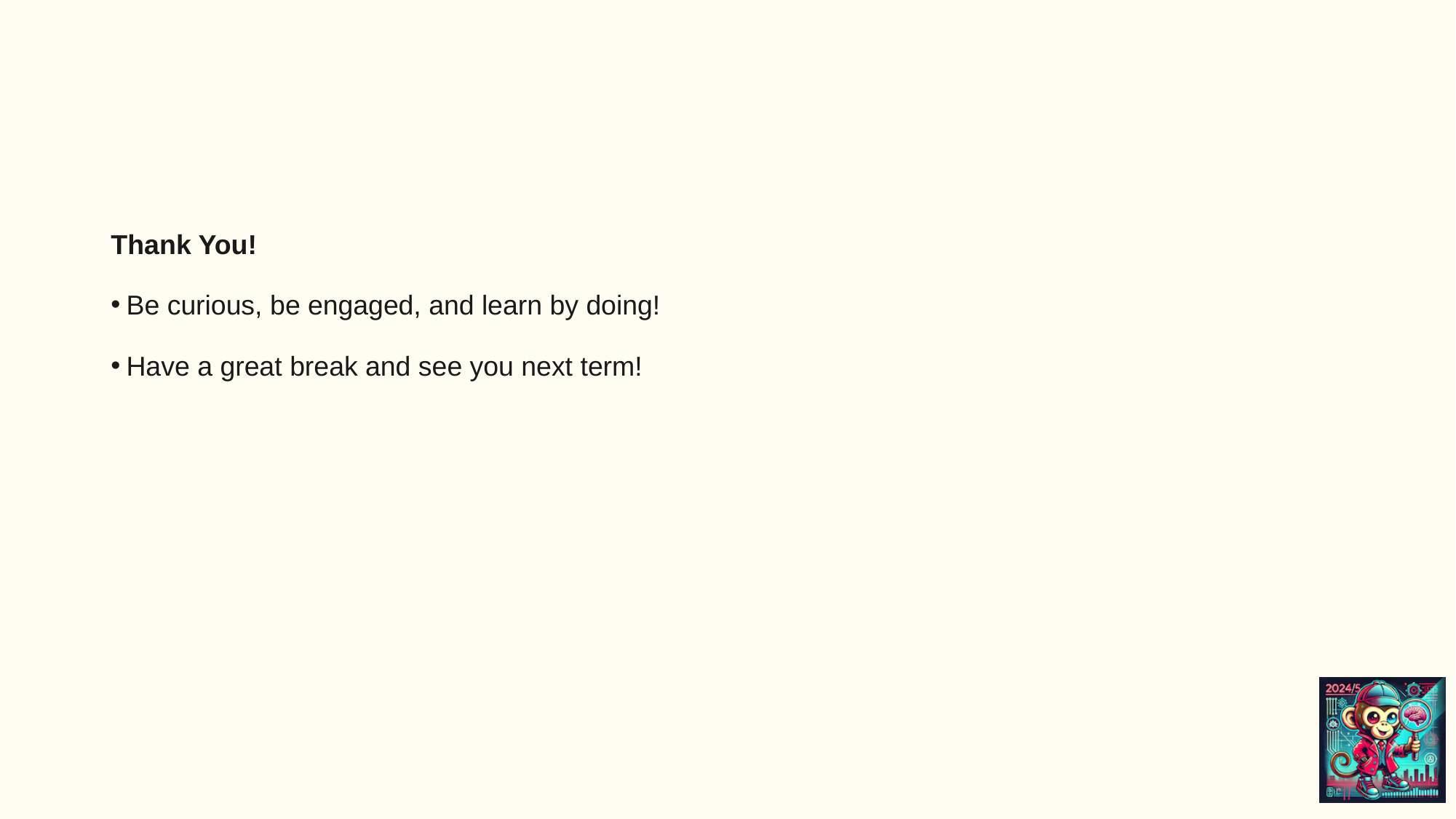

Thank You!
Be curious, be engaged, and learn by doing!
Have a great break and see you next term!